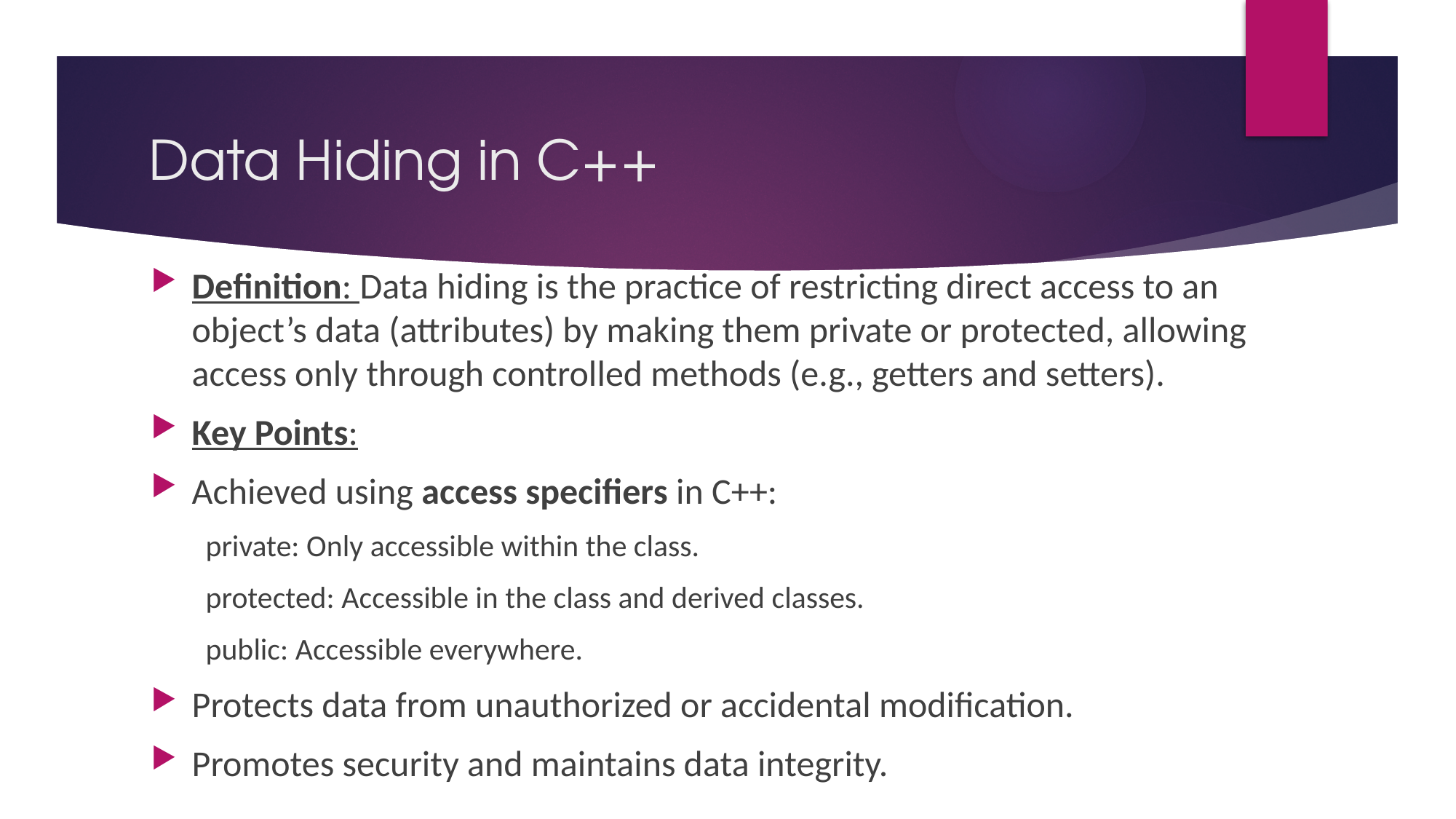

# Data Hiding in C++
Definition: Data hiding is the practice of restricting direct access to an object’s data (attributes) by making them private or protected, allowing access only through controlled methods (e.g., getters and setters).
Key Points:
Achieved using access specifiers in C++:
private: Only accessible within the class.
protected: Accessible in the class and derived classes.
public: Accessible everywhere.
Protects data from unauthorized or accidental modification.
Promotes security and maintains data integrity.